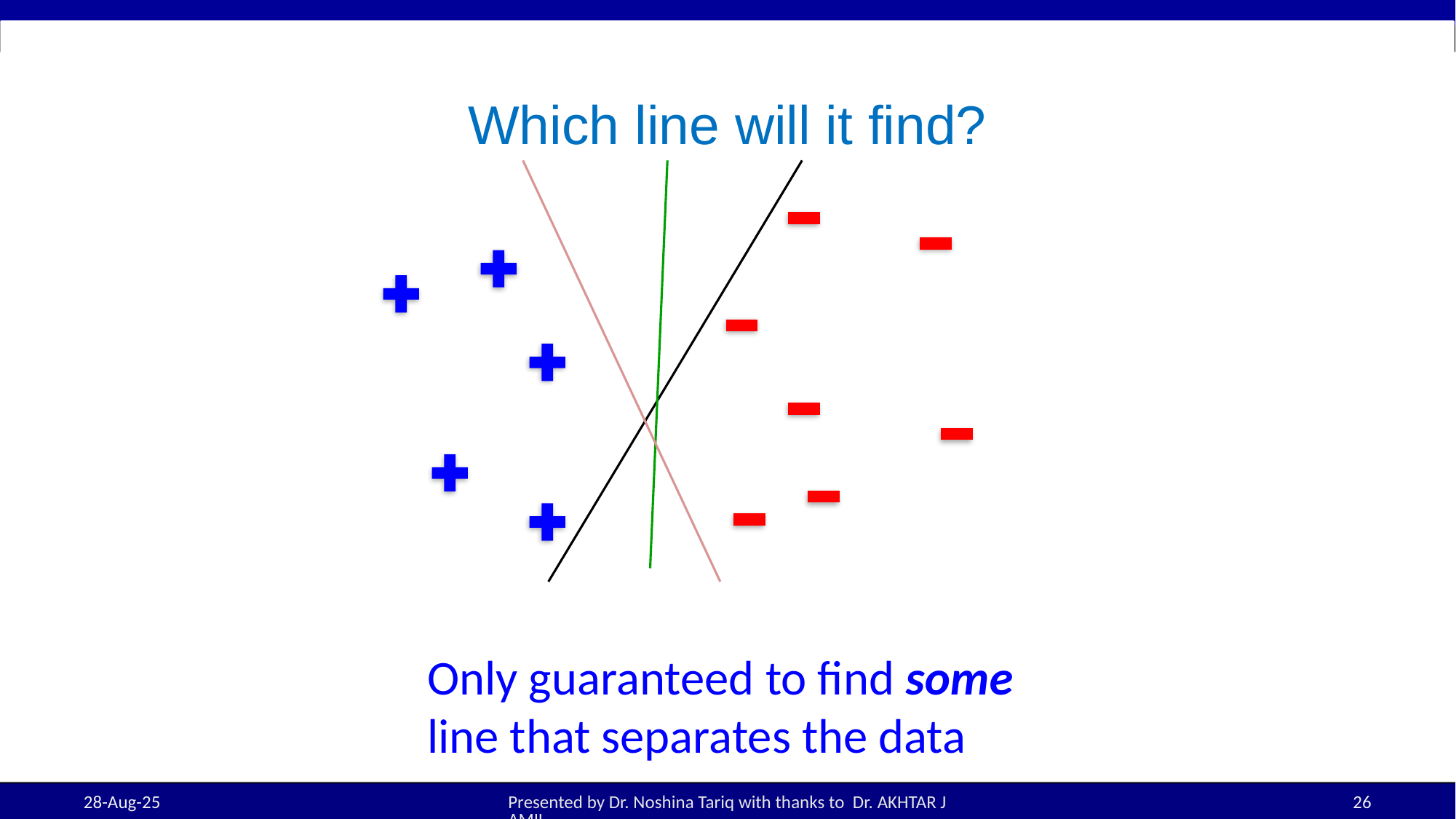

# Which line will it find?

Only guaranteed to find some line that separates the data
28-Aug-25
Presented by Dr. Noshina Tariq with thanks to  Dr. AKHTAR JAMIL
26